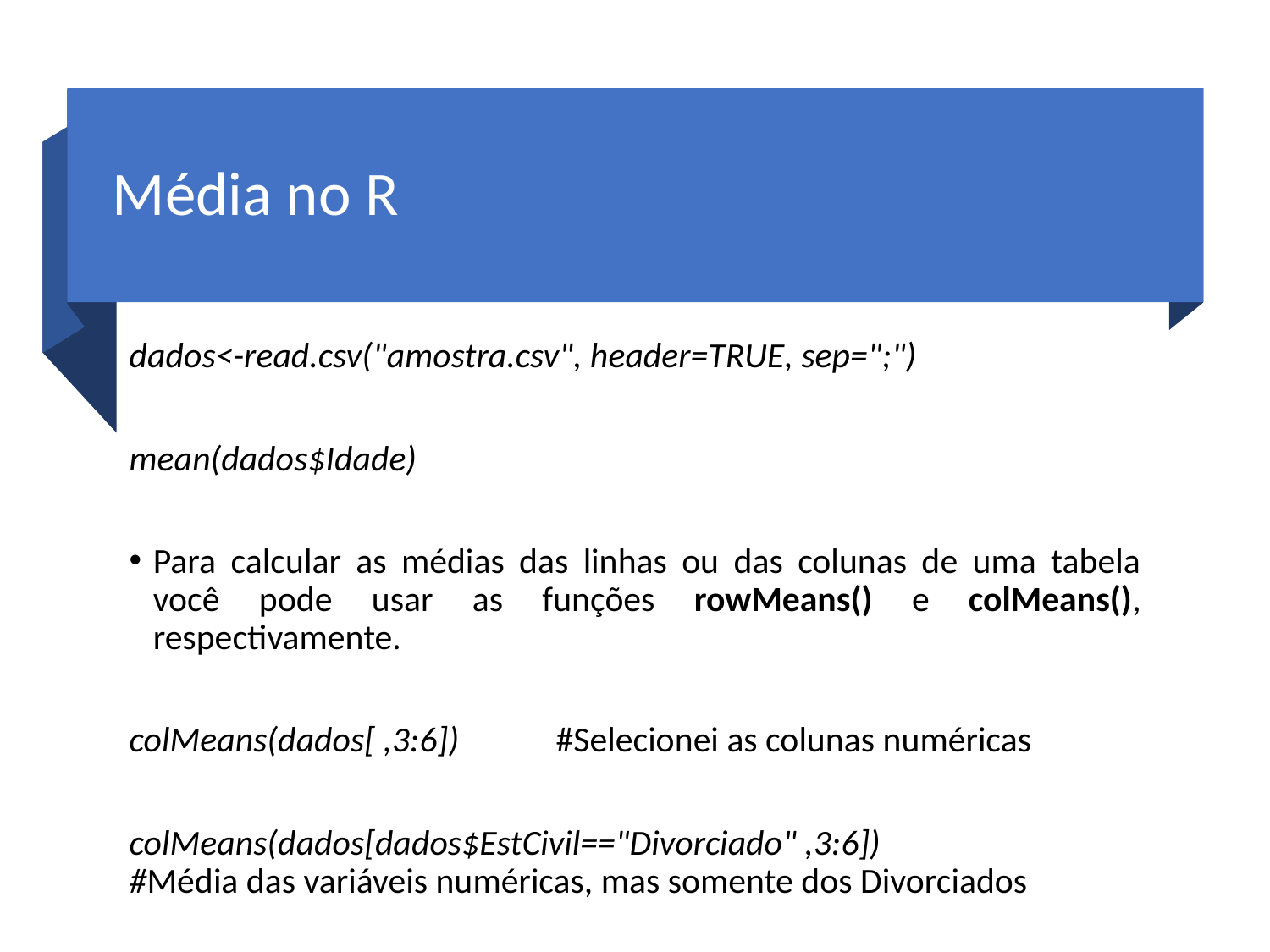

# Média no R

dados<-read.csv("amostra.csv", header=TRUE, sep=";")

mean(dados$Idade)

Para calcular as médias das linhas ou das colunas de uma tabela você pode usar as funções rowMeans() e colMeans(), respectivamente.

colMeans(dados[ ,3:6])            #Selecionei as colunas numéricas

colMeans(dados[dados$EstCivil=="Divorciado" ,3:6])
#Média das variáveis numéricas, mas somente dos Divorciados